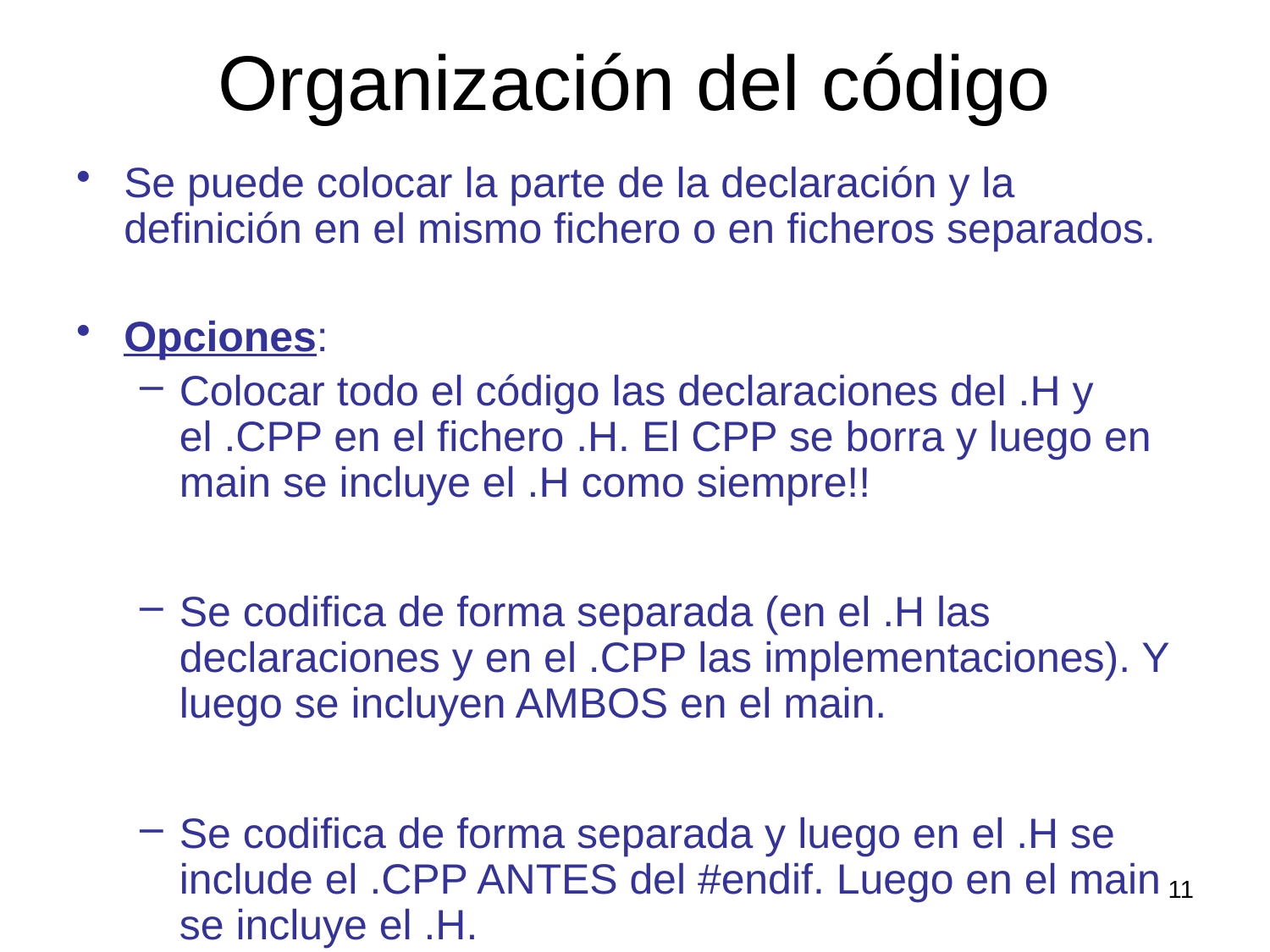

# Organización del código
Se puede colocar la parte de la declaración y la definición en el mismo fichero o en ficheros separados.

Opciones:
Colocar todo el código las declaraciones del .H y el .CPP en el fichero .H. El CPP se borra y luego en main se incluye el .H como siempre!!

Se codifica de forma separada (en el .H las declaraciones y en el .CPP las implementaciones). Y luego se incluyen AMBOS en el main.

Se codifica de forma separada y luego en el .H se include el .CPP ANTES del #endif. Luego en el main se incluye el .H.
11